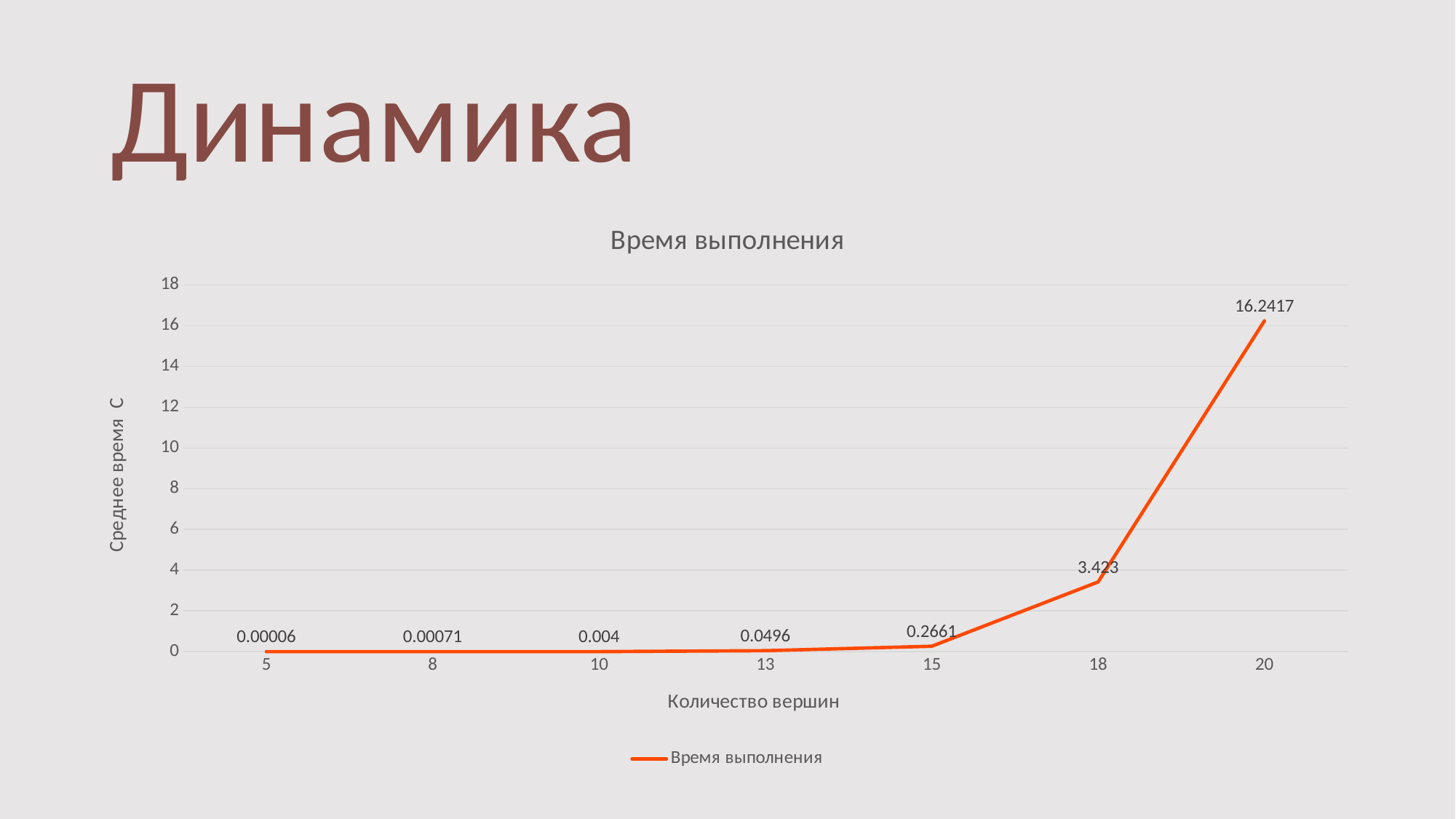

# Динамика

### Chart:

| Category | Время выполнения |
|---|---|
| 5 | 6e-05 |
| 8 | 0.00071 |
| 10 | 0.004 |
| 13 | 0.0496 |
| 15 | 0.2661 |
| 18 | 3.423 |
| 20 | 16.2417 |